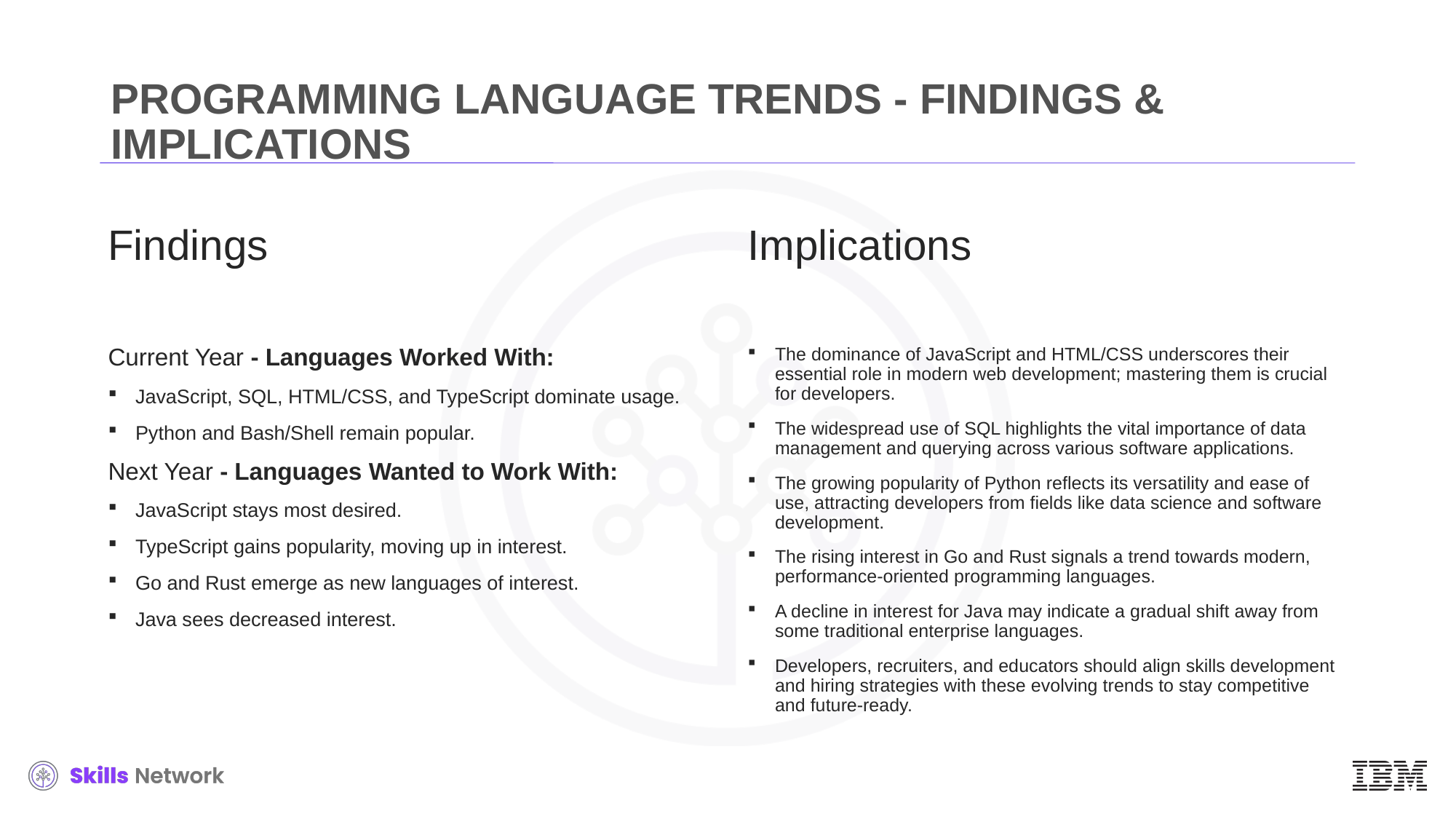

# PROGRAMMING LANGUAGE TRENDS - FINDINGS & IMPLICATIONS
Findings

Current Year - Languages Worked With:
JavaScript, SQL, HTML/CSS, and TypeScript dominate usage.
Python and Bash/Shell remain popular.
Next Year - Languages Wanted to Work With:
JavaScript stays most desired.
TypeScript gains popularity, moving up in interest.
Go and Rust emerge as new languages of interest.
Java sees decreased interest.
Implications

The dominance of JavaScript and HTML/CSS underscores their essential role in modern web development; mastering them is crucial for developers.
The widespread use of SQL highlights the vital importance of data management and querying across various software applications.
The growing popularity of Python reflects its versatility and ease of use, attracting developers from fields like data science and software development.
The rising interest in Go and Rust signals a trend towards modern, performance-oriented programming languages.
A decline in interest for Java may indicate a gradual shift away from some traditional enterprise languages.
Developers, recruiters, and educators should align skills development and hiring strategies with these evolving trends to stay competitive and future-ready.